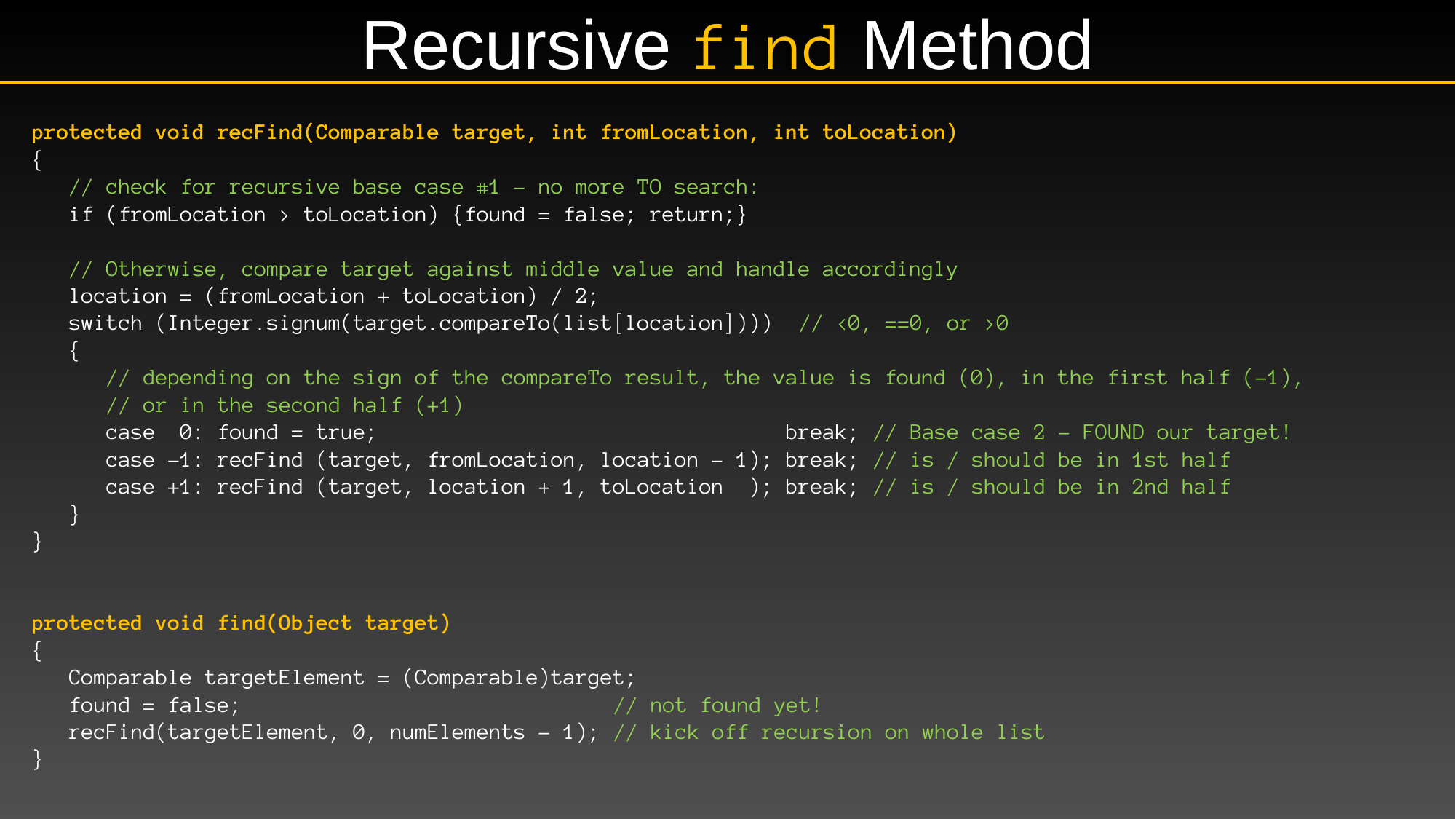

Recursive find Method
protected void recFind(Comparable target, int fromLocation, int toLocation)
{
   // check for recursive base case #1 – no more TO search:
   if (fromLocation > toLocation) {found = false; return;}

   // Otherwise, compare target against middle value and handle accordingly
   location = (fromLocation + toLocation) / 2;
   switch (Integer.signum(target.compareTo(list[location])))  // <0, ==0, or >0
   {
      // depending on the sign of the compareTo result, the value is found (0), in the first half (-1),
      // or in the second half (+1)
      case  0: found = true;                                 break; // Base case 2 – FOUND our target!
      case -1: recFind (target, fromLocation, location - 1); break; // is / should be in 1st half
      case +1: recFind (target, location + 1, toLocation  ); break; // is / should be in 2nd half
   }
}

protected void find(Object target)
{
   Comparable targetElement = (Comparable)target;
   found = false;                              // not found yet!
   recFind(targetElement, 0, numElements - 1); // kick off recursion on whole list
}